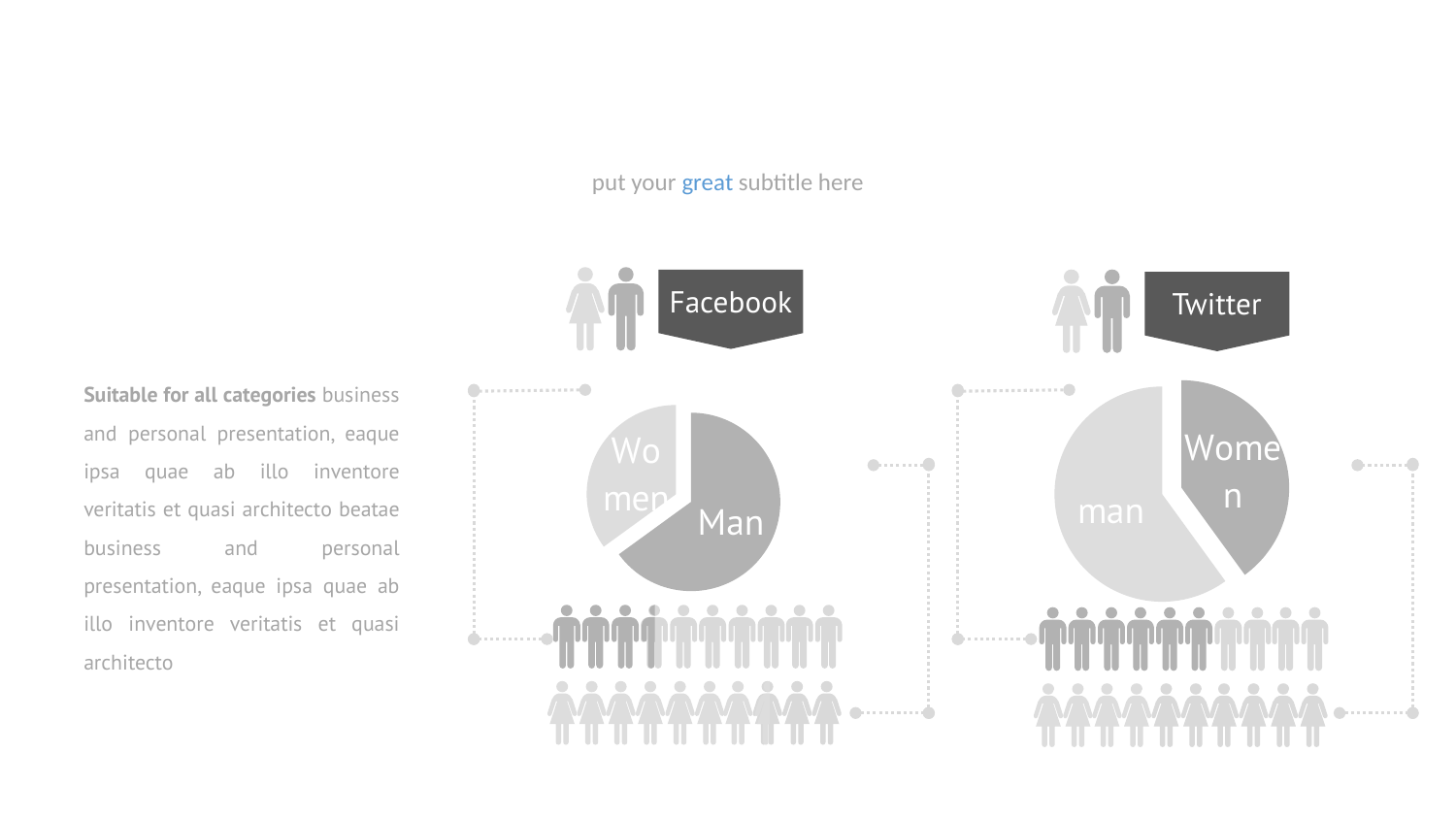

Processing Chart
put your great subtitle here

Facebook
Twitter

### Chart

| Category | Sales |
|---|---|
| Man | 65.0 |
| Women | 35.0 |

### Chart

| Category | Sales |
|---|---|
| Women | 40.0 |
| man | 60.0 |
Suitable for all categories business and personal presentation, eaque ipsa quae ab illo inventore veritatis et quasi architecto beatae business and personal presentation, eaque ipsa quae ab illo inventore veritatis et quasi architecto